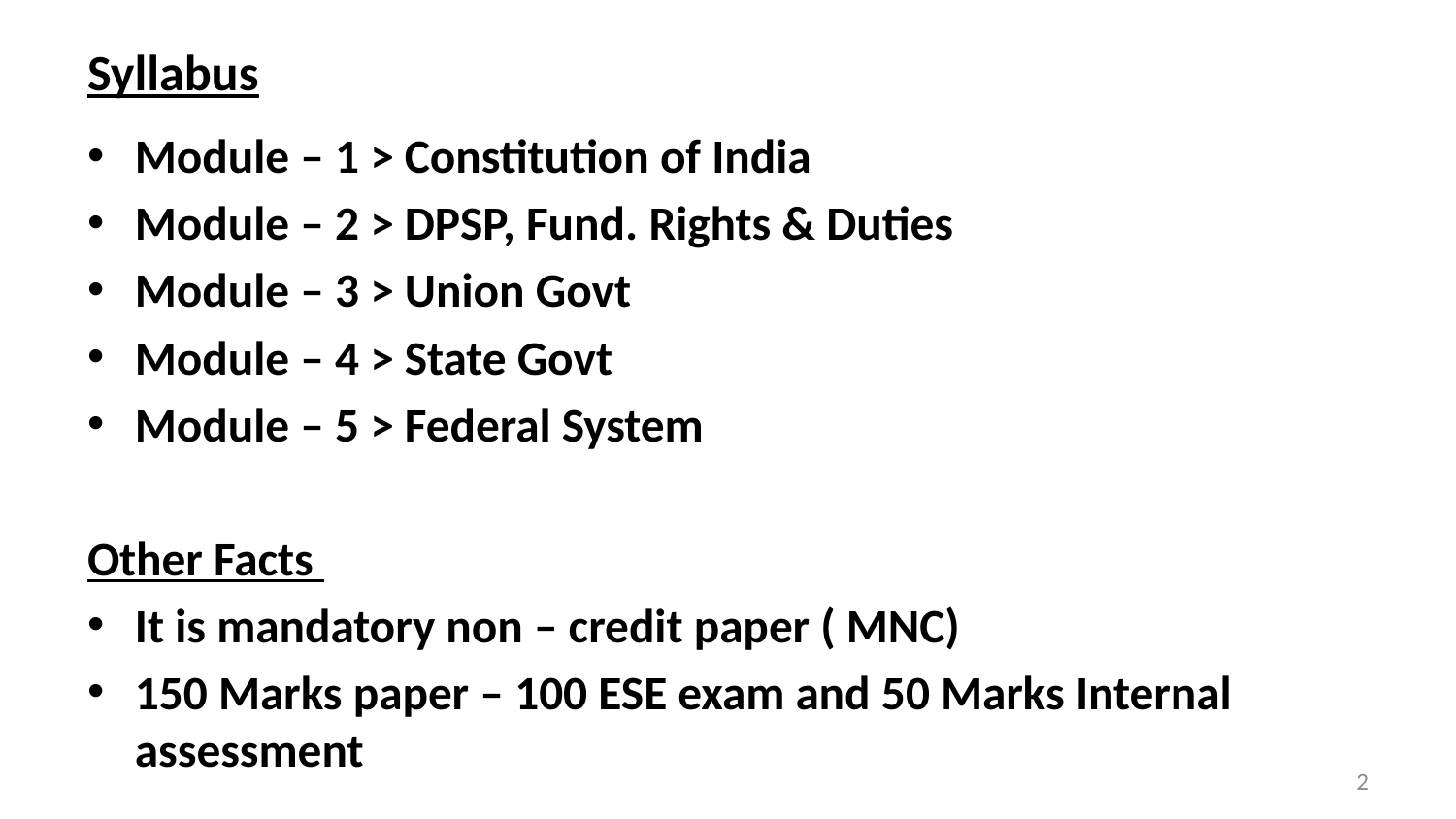

# Syllabus
Module – 1 > Constitution of India
Module – 2 > DPSP, Fund. Rights & Duties
Module – 3 > Union Govt
Module – 4 > State Govt
Module – 5 > Federal System

Other Facts
It is mandatory non – credit paper ( MNC)
150 Marks paper – 100 ESE exam and 50 Marks Internal assessment
2